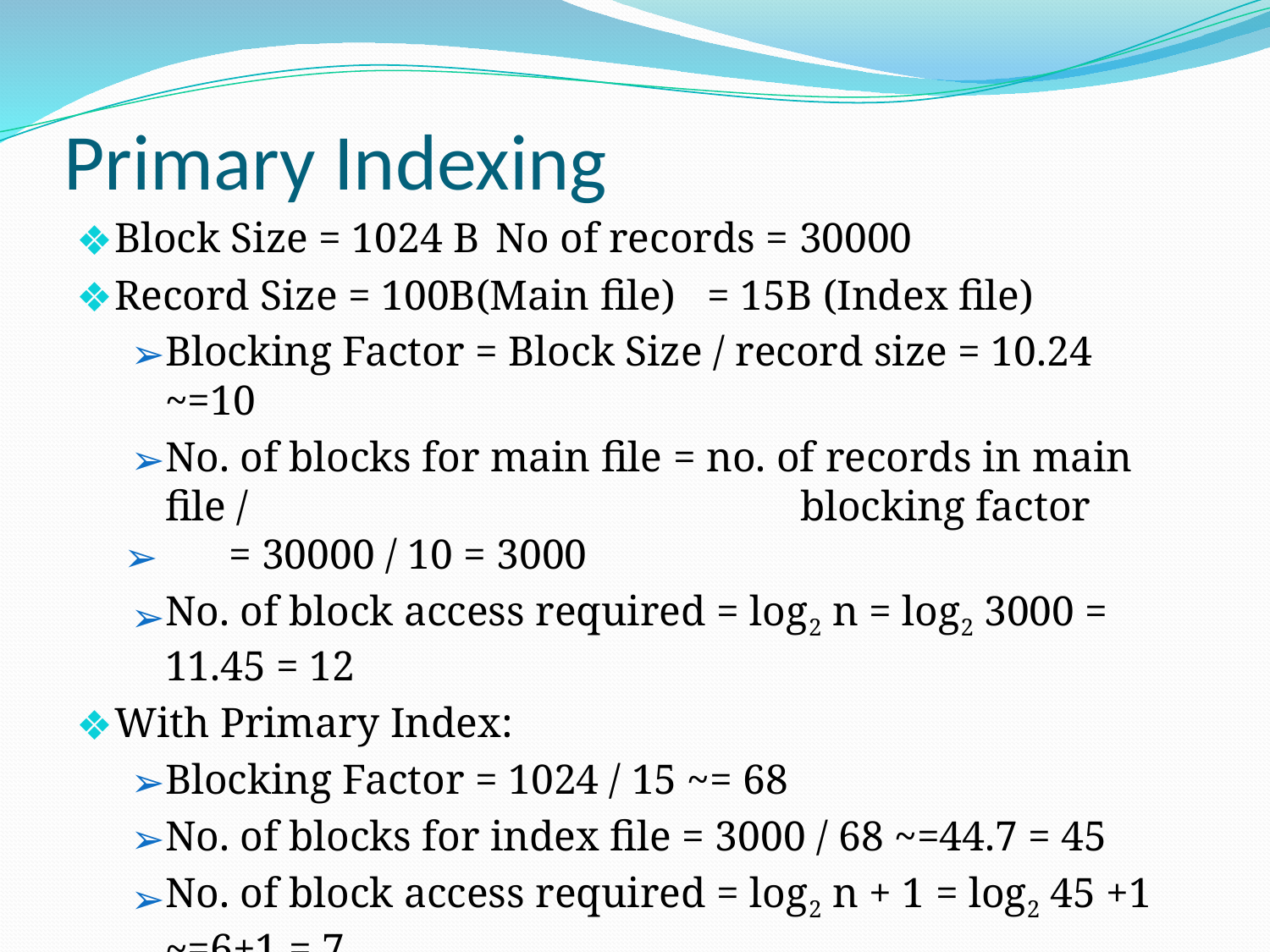

# Primary Indexing
Block Size = 1024 B	No of records = 30000
Record Size = 100B(Main file)   = 15B (Index file)
Blocking Factor = Block Size / record size = 10.24 ~=10
No. of blocks for main file = no. of records in main file / 					blocking factor
      = 30000 / 10 = 3000
No. of block access required = log2 n = log2 3000 = 11.45 = 12
With Primary Index:
Blocking Factor = 1024 / 15 ~= 68
No. of blocks for index file = 3000 / 68 ~=44.7 = 45
No. of block access required = log2 n + 1 = log2 45 +1 ~=6+1 = 7